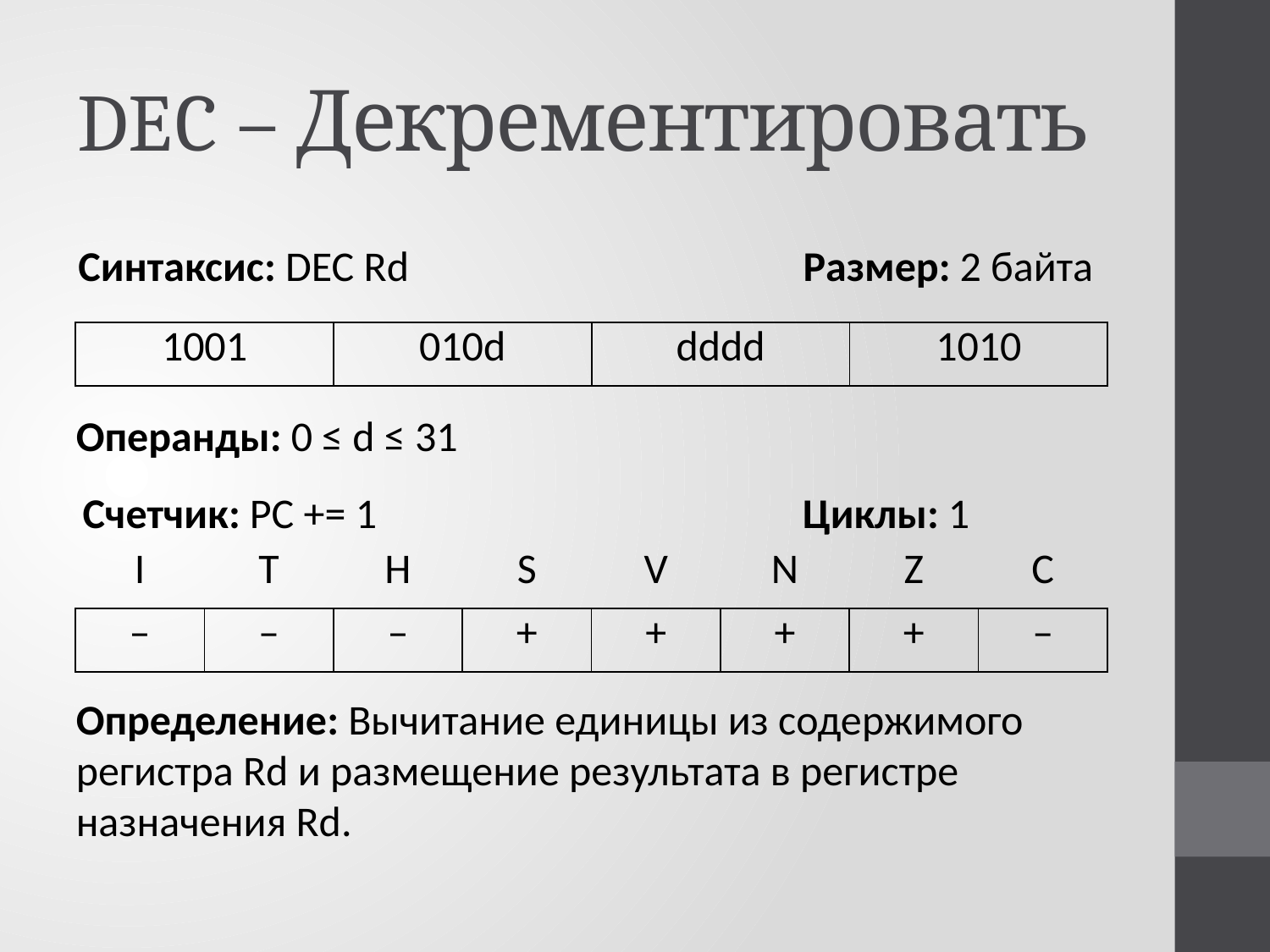

# DEC – Декрементировать
Синтаксис: DEC Rd
Размер: 2 байта
| 1001 | 010d | dddd | 1010 |
| --- | --- | --- | --- |
Операнды: 0 ≤ d ≤ 31
Счетчик: PC += 1
Циклы: 1
| I | T | H | S | V | N | Z | C |
| --- | --- | --- | --- | --- | --- | --- | --- |
| – | – | – | + | + | + | + | – |
Определение: Вычитание единицы из содержимого регистра Rd и размещение результата в регистре назначения Rd.